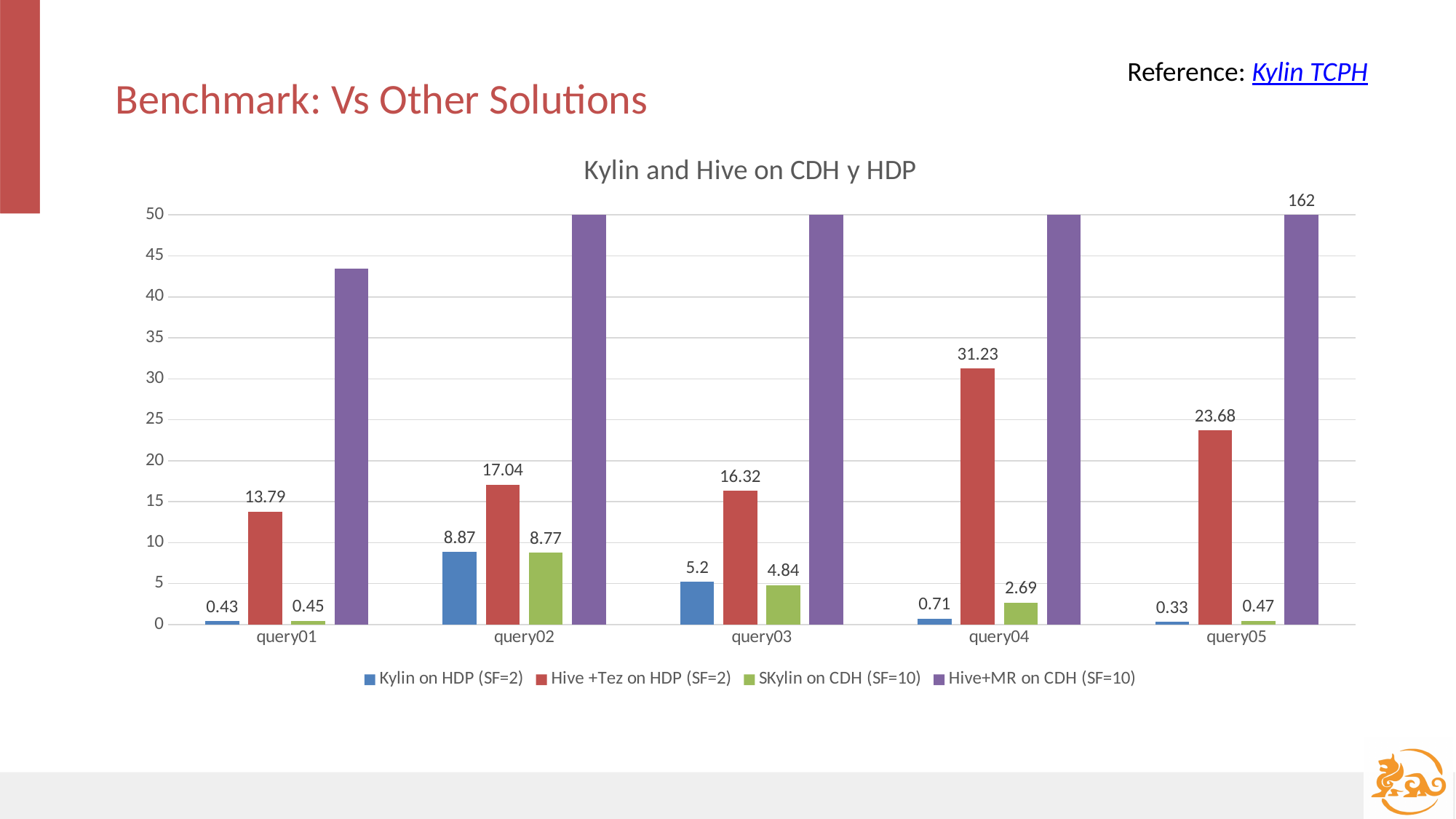

Benchmark: Vs Other Solutions
Reference: Kylin TCPH

### Chart: Kylin and Hive on CDH y HDP

| Category | Kylin on HDP (SF=2) | Hive +Tez on HDP (SF=2) | SKylin on CDH (SF=10) | Hive+MR on CDH (SF=10) |
|---|---|---|---|---|
| query01 | 0.43 | 13.79 | 0.45 | 43.45 |
| query02 | 8.87 | 17.04 | 8.77 | 3570.0 |
| query03 | 5.2 | 16.32 | 4.84 | 137.0 |
| query04 | 0.71 | 31.23 | 2.69 | 90.0 |
| query05 | 0.33 | 23.68 | 0.47 | 162.0 |